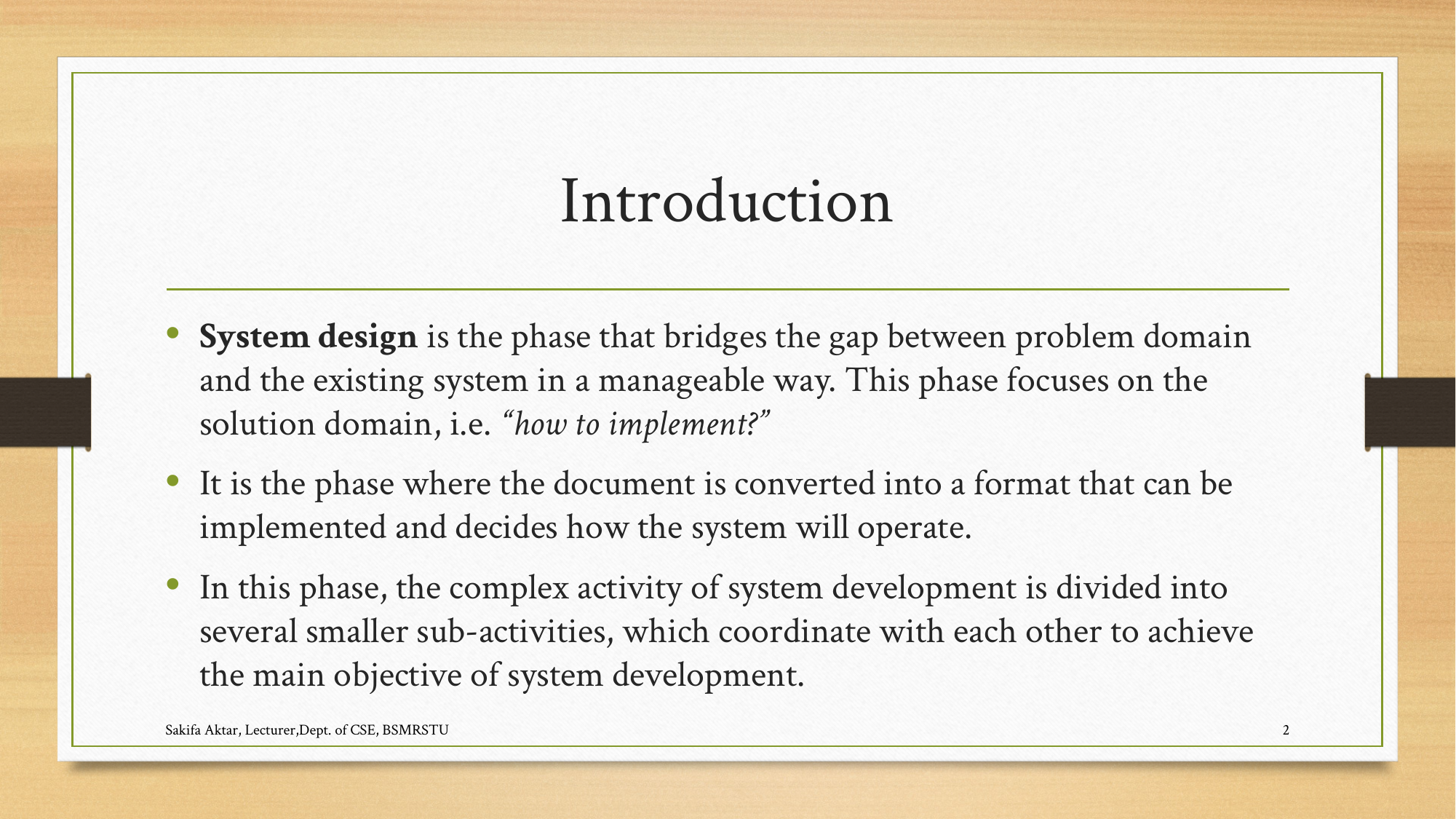

# Introduction
System design is the phase that bridges the gap between problem domain and the existing system in a manageable way. This phase focuses on the solution domain, i.e. “how to implement?”
It is the phase where the document is converted into a format that can be implemented and decides how the system will operate.
In this phase, the complex activity of system development is divided into several smaller sub-activities, which coordinate with each other to achieve the main objective of system development.
Sakifa Aktar, Lecturer,Dept. of CSE, BSMRSTU
2